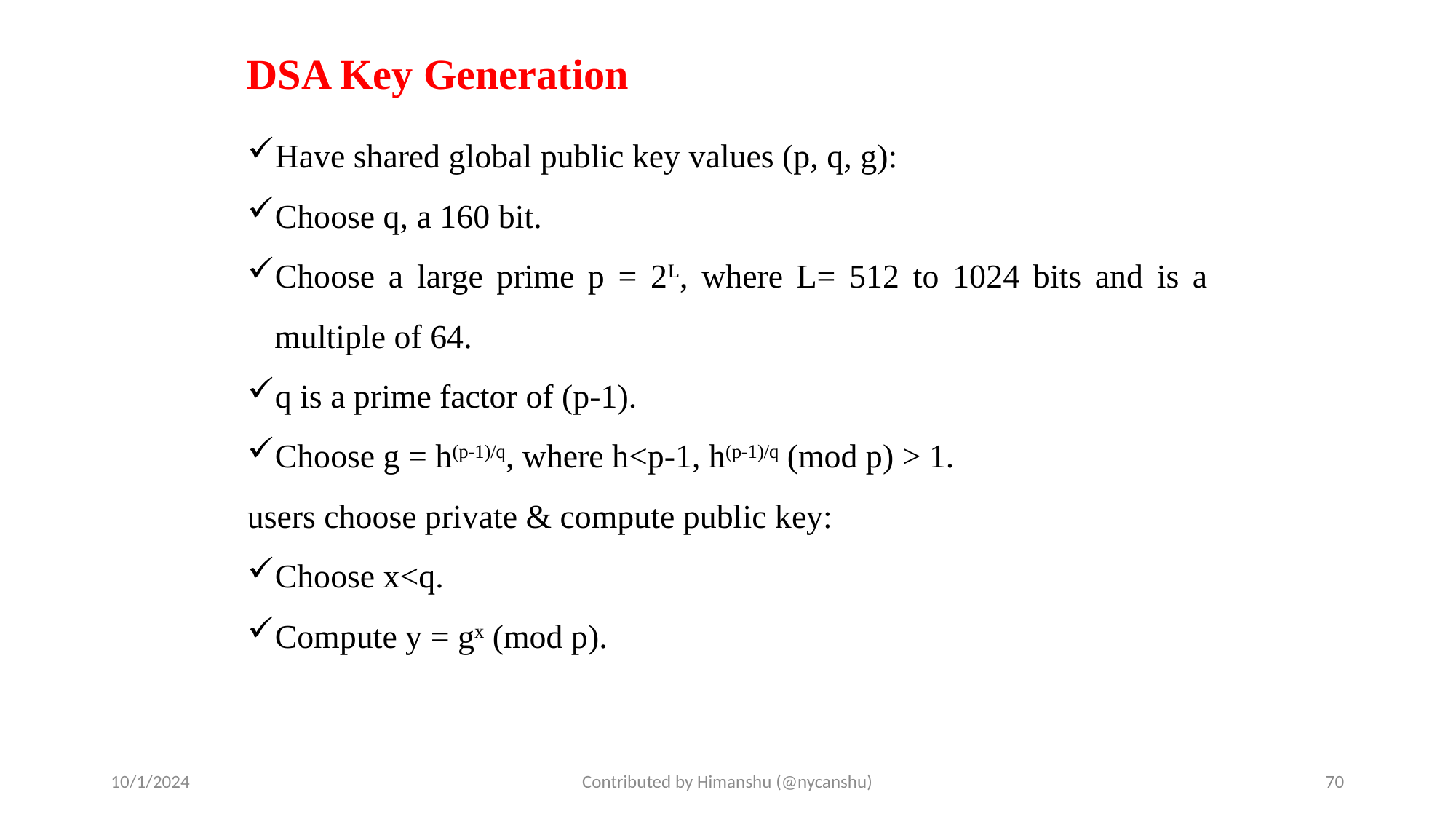

# DSA Key Generation
Have shared global public key values (p, q, g):
Choose q, a 160 bit.
Choose a large prime p = 2L, where L= 512 to 1024 bits and is a multiple of 64.
q is a prime factor of (p-1).
Choose g = h(p-1)/q, where h<p-1, h(p-1)/q (mod p) > 1.
users choose private & compute public key:
Choose x<q.
Compute y = gx (mod p).
10/1/2024
Contributed by Himanshu (@nycanshu)
70